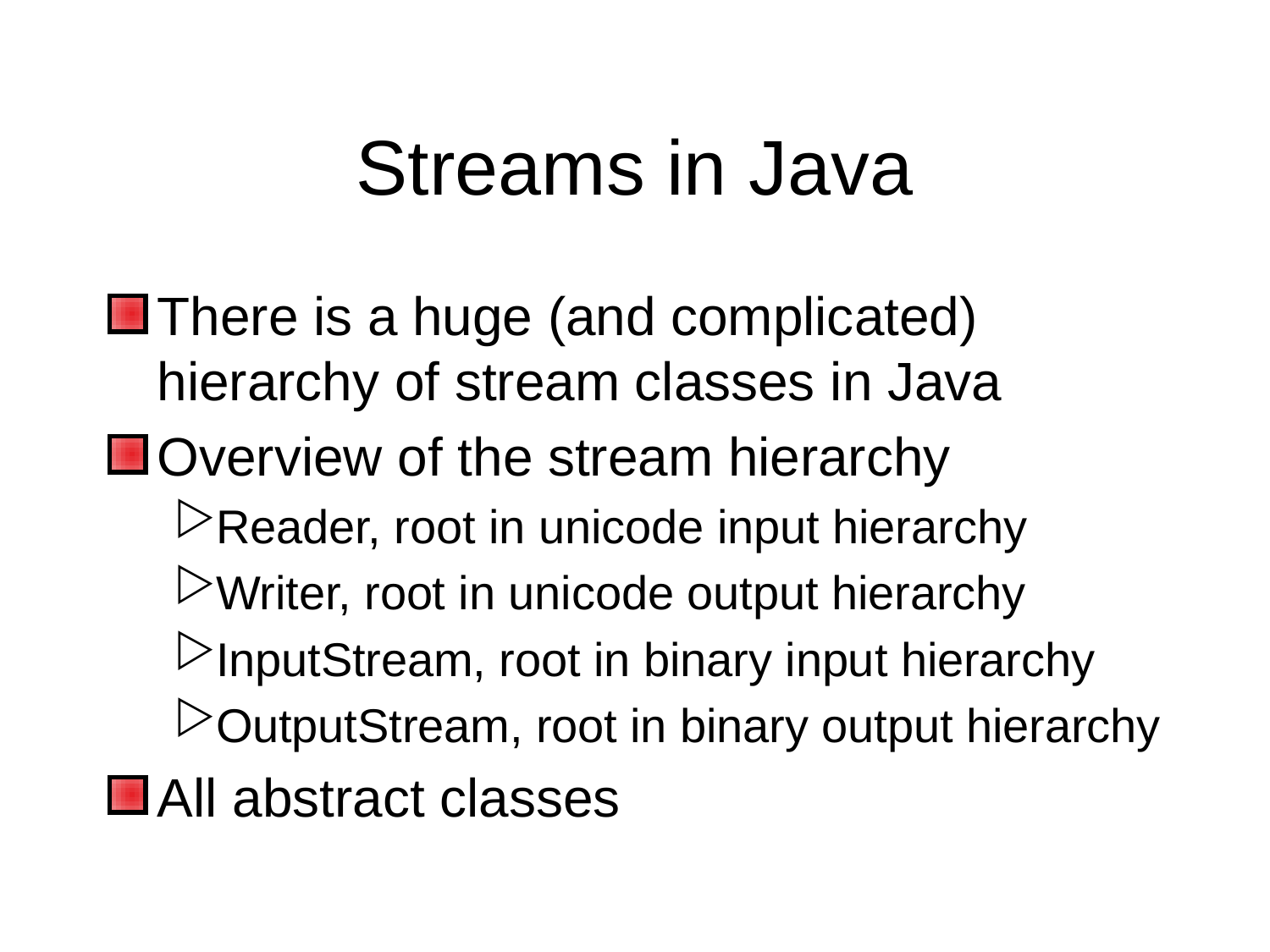

# Streams in Java
There is a huge (and complicated) hierarchy of stream classes in Java
Overview of the stream hierarchy
Reader, root in unicode input hierarchy
Writer, root in unicode output hierarchy
InputStream, root in binary input hierarchy
OutputStream, root in binary output hierarchy
All abstract classes